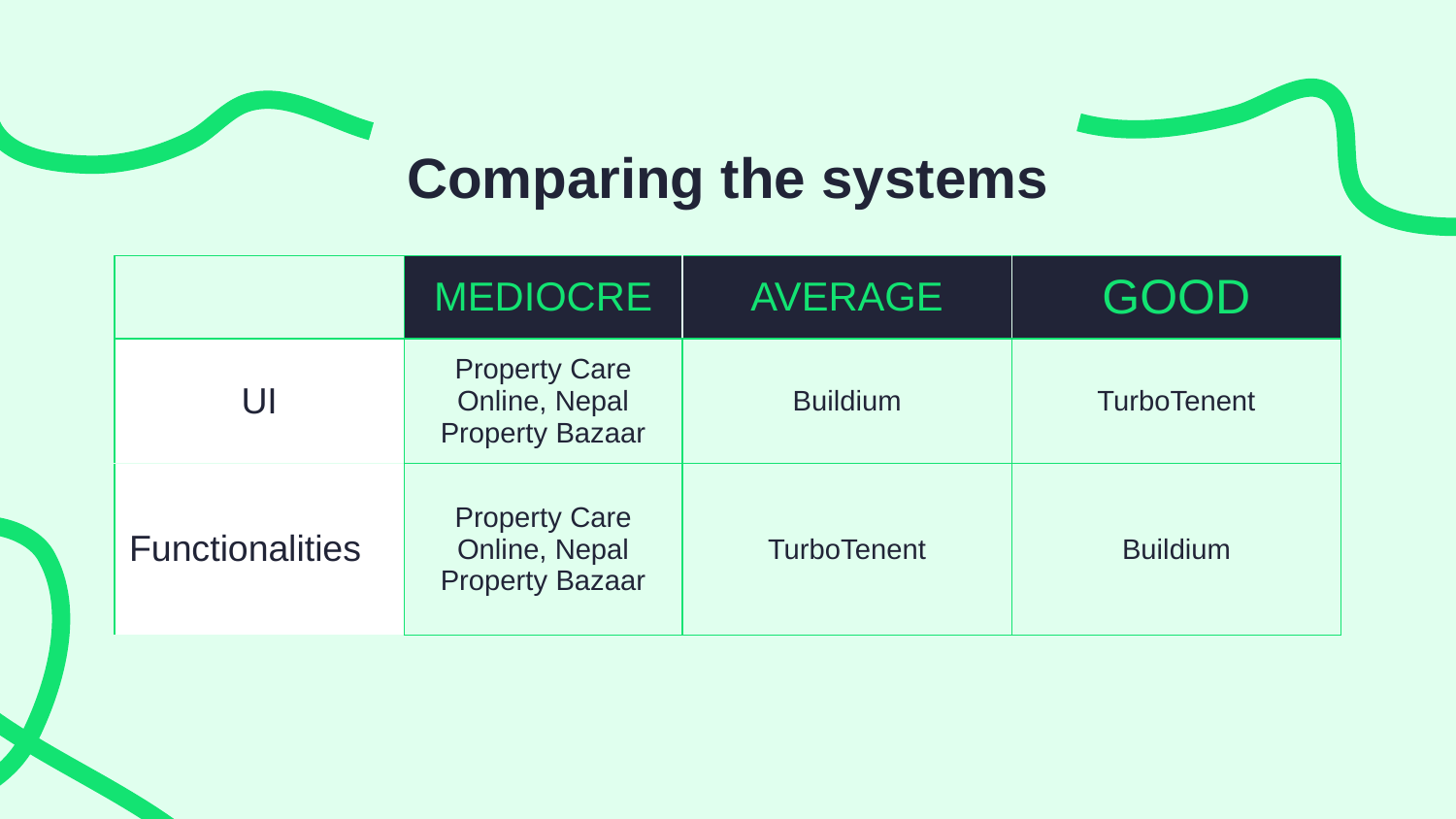

# Comparing the systems
|  | MEDIOCRE | AVERAGE | GOOD |
| --- | --- | --- | --- |
| UI | Property Care Online, Nepal Property Bazaar | Buildium | TurboTenent |
| Functionalities | Property Care Online, Nepal Property Bazaar | TurboTenent | Buildium |